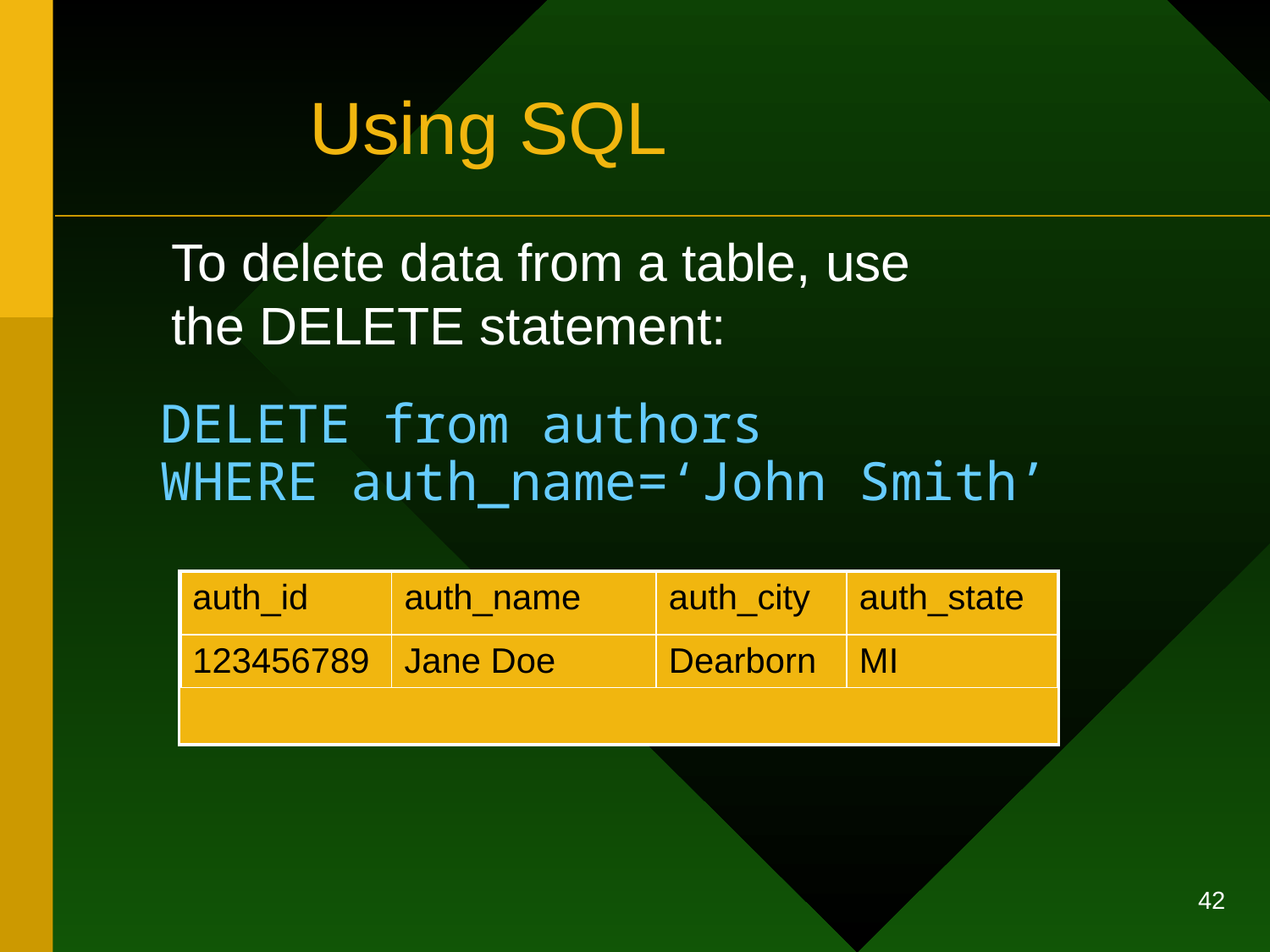

# Using SQL
To delete data from a table, use the DELETE statement:
DELETE from authors
WHERE auth_name=‘John Smith’
| auth\_id | auth\_name | auth\_city | auth\_state |
| --- | --- | --- | --- |
| 123456789 | Jane Doe | Dearborn | MI |
| 000000001 | John Smith | Taylor | MI |

42